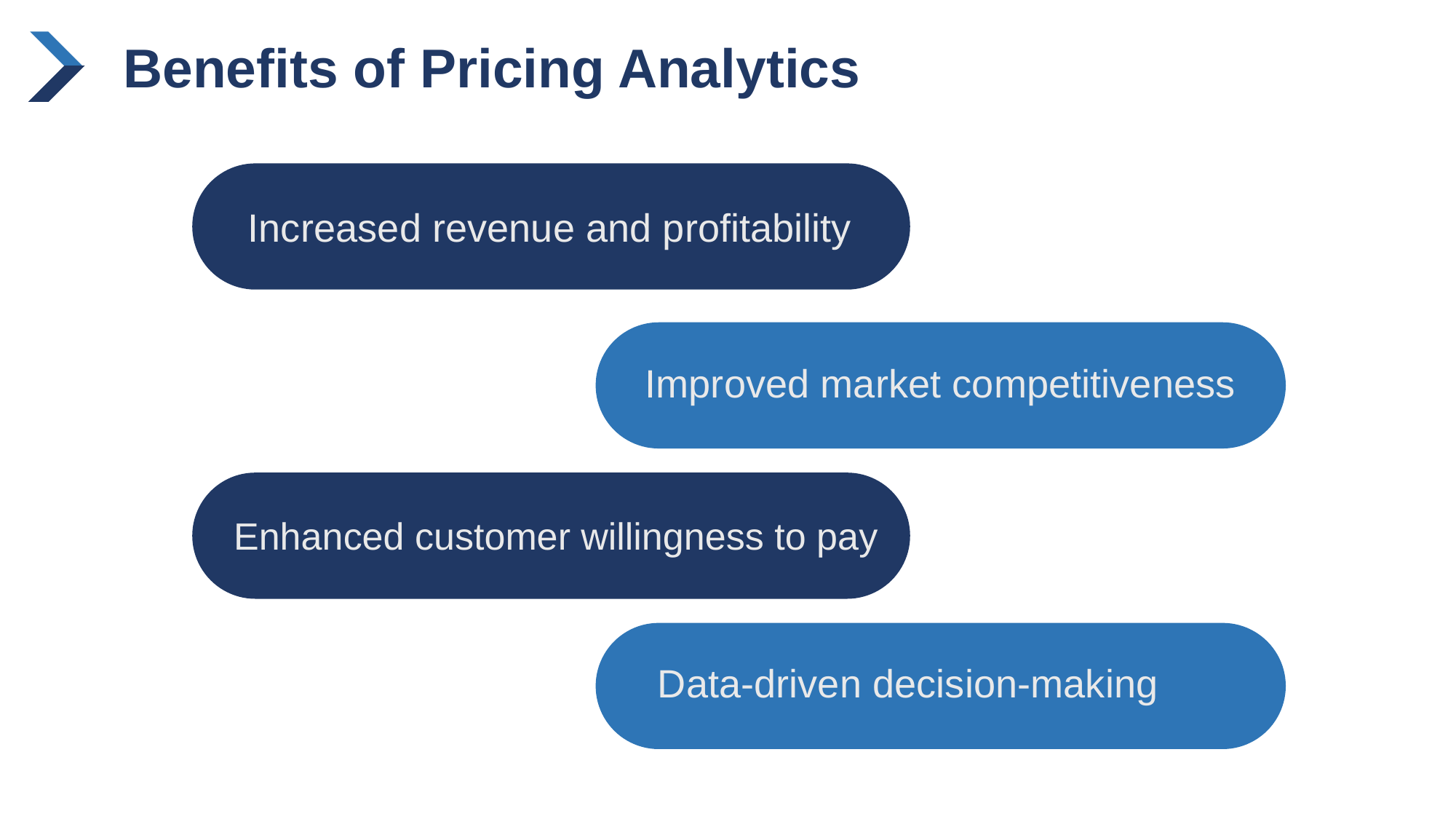

Benefits of Pricing Analytics

Increased revenue and profitability

Improved market competitiveness

Enhanced customer willingness to pay

Data-driven decision-making